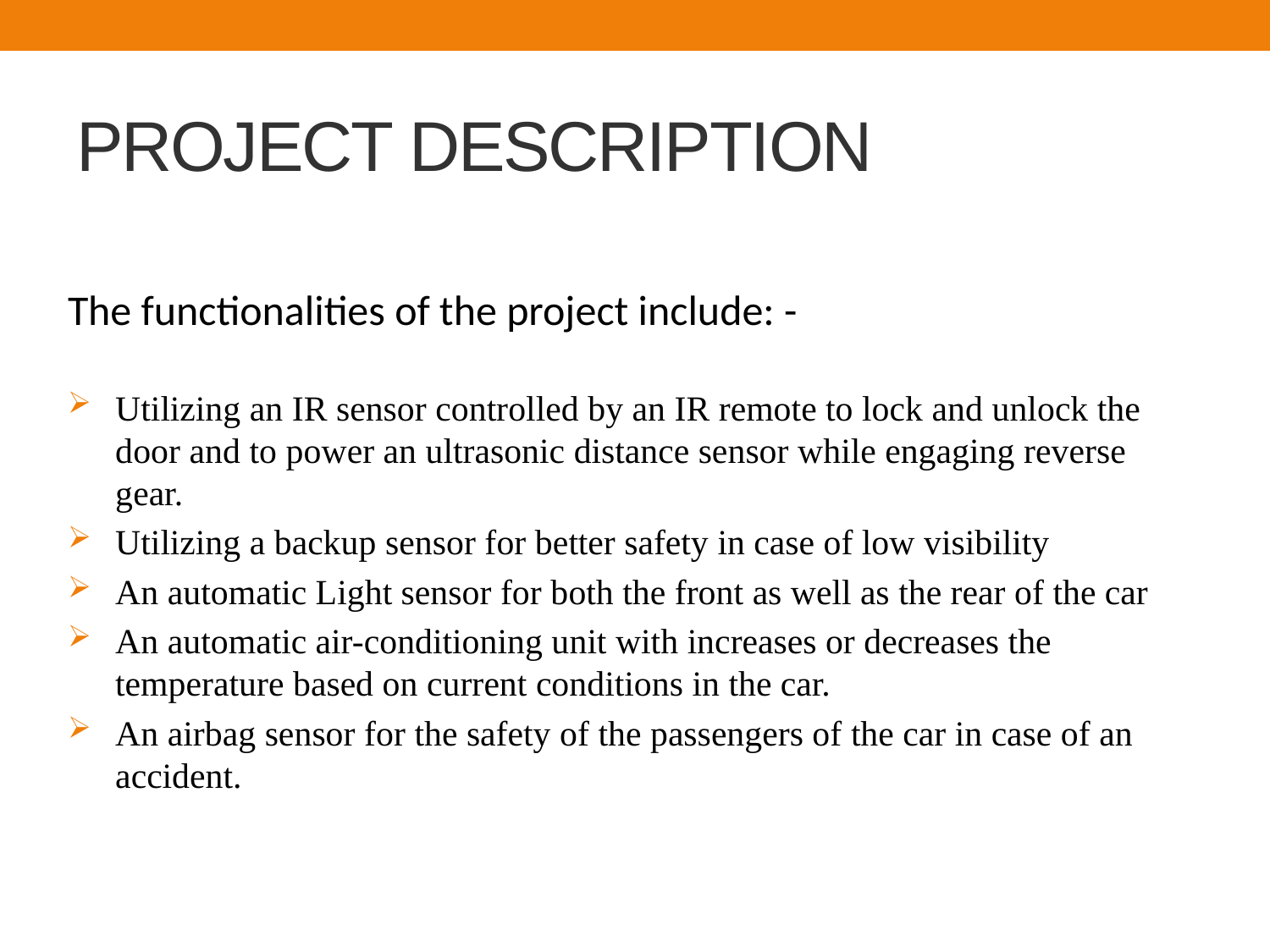

# PROJECT DESCRIPTION

The functionalities of the project include: -

Utilizing an IR sensor controlled by an IR remote to lock and unlock the door and to power an ultrasonic distance sensor while engaging reverse gear.
Utilizing a backup sensor for better safety in case of low visibility
An automatic Light sensor for both the front as well as the rear of the car
An automatic air-conditioning unit with increases or decreases the temperature based on current conditions in the car.
An airbag sensor for the safety of the passengers of the car in case of an accident.